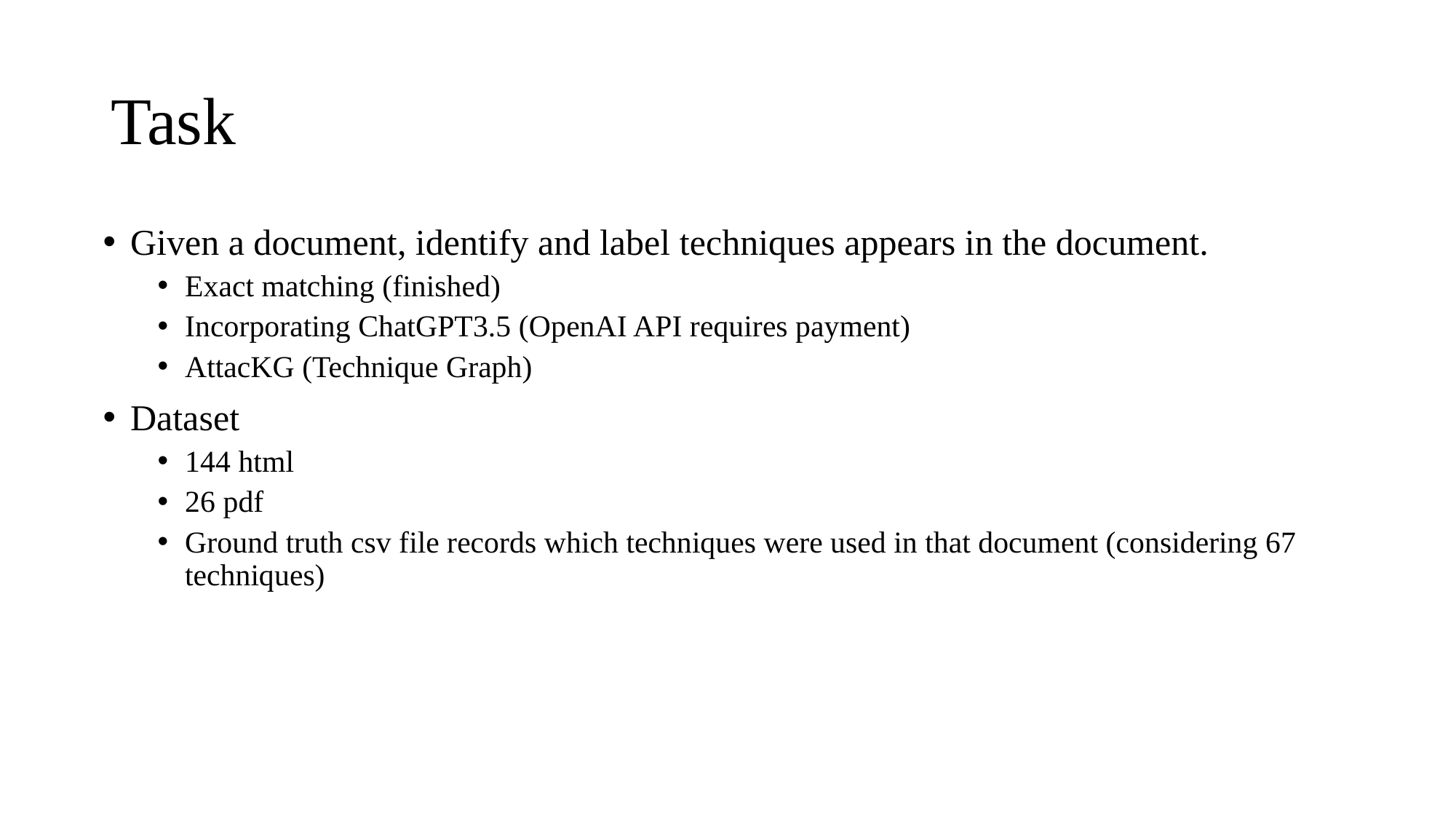

# Task
Given a document, identify and label techniques appears in the document.
Exact matching (finished)
Incorporating ChatGPT3.5 (OpenAI API requires payment)
AttacKG (Technique Graph)
Dataset
144 html
26 pdf
Ground truth csv file records which techniques were used in that document (considering 67 techniques)